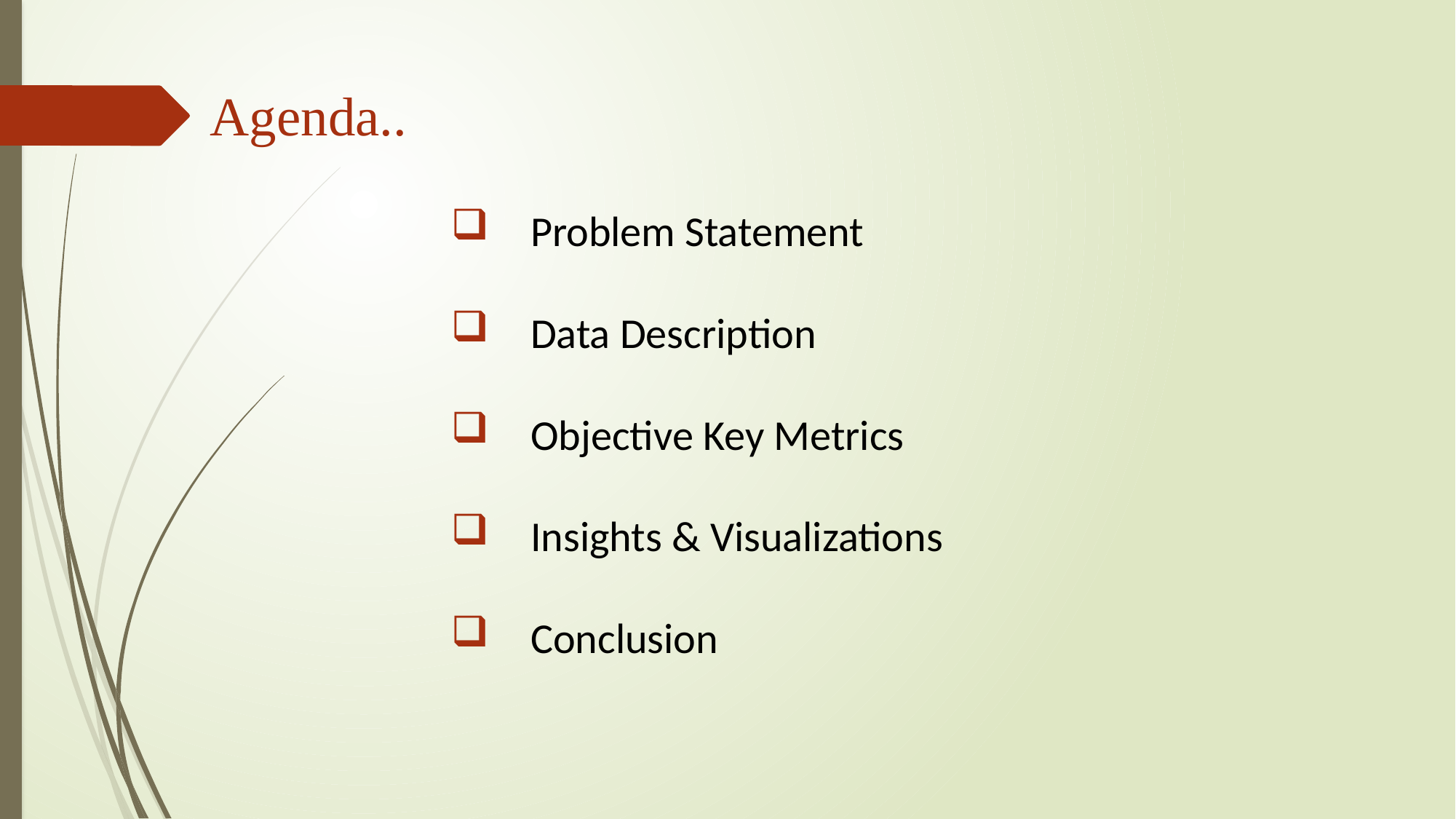

# Agenda..
    Problem Statement

    Data Description

    Objective Key Metrics

    Insights & Visualizations

    Conclusion